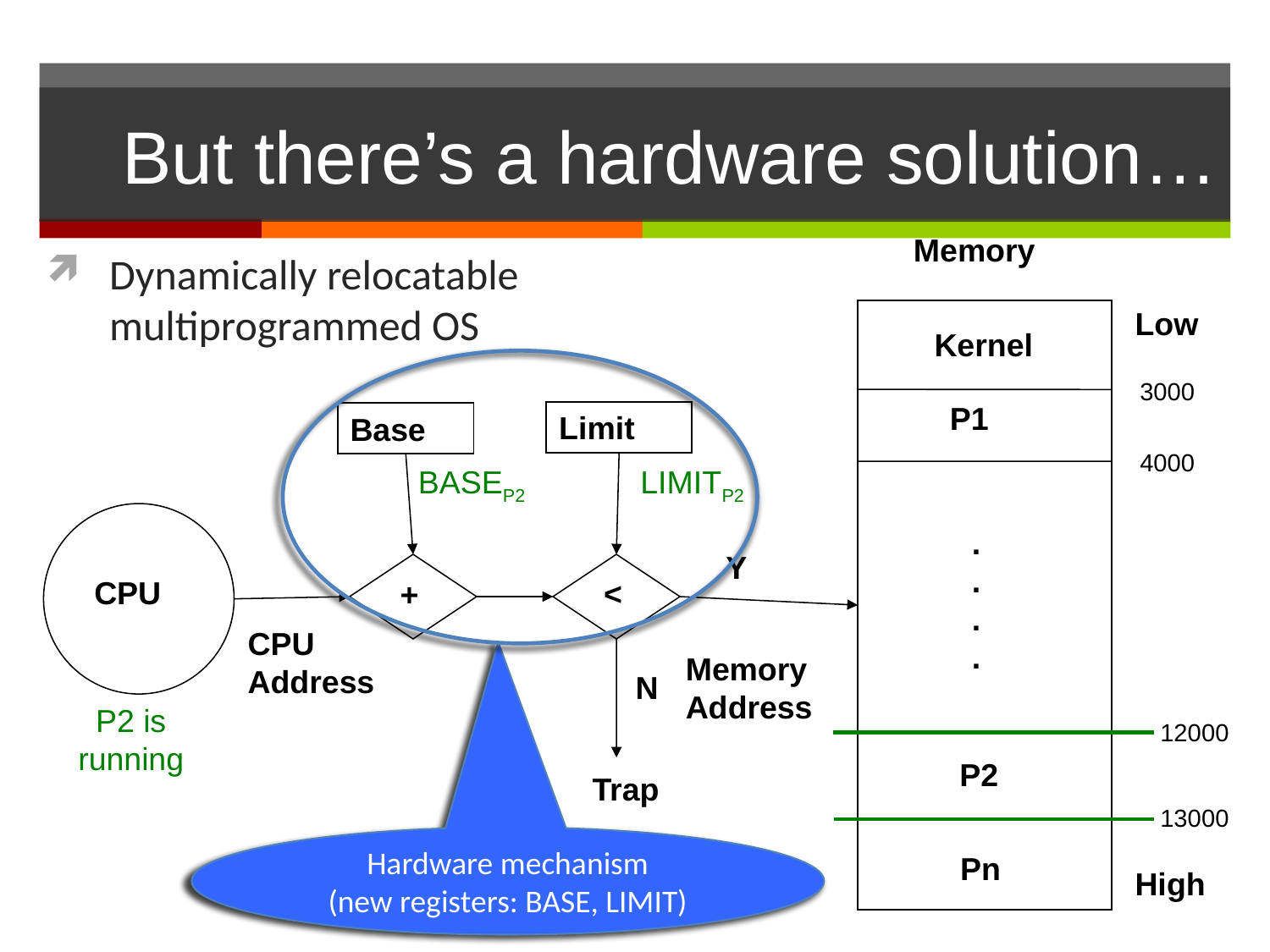

# But there’s a hardware solution…
Memory
Low

Kernel

P1
Limit
Base

.
.
.
.
Y

CPU
<
+
CPU
Address
Memory
Address
N

P2
Trap

Pn
High
Dynamically relocatable multiprogrammed OS

3000
4000
BASEP2
LIMITP2
P2 is running
12000
13000
Hardware mechanism
(new registers: BASE, LIMIT)